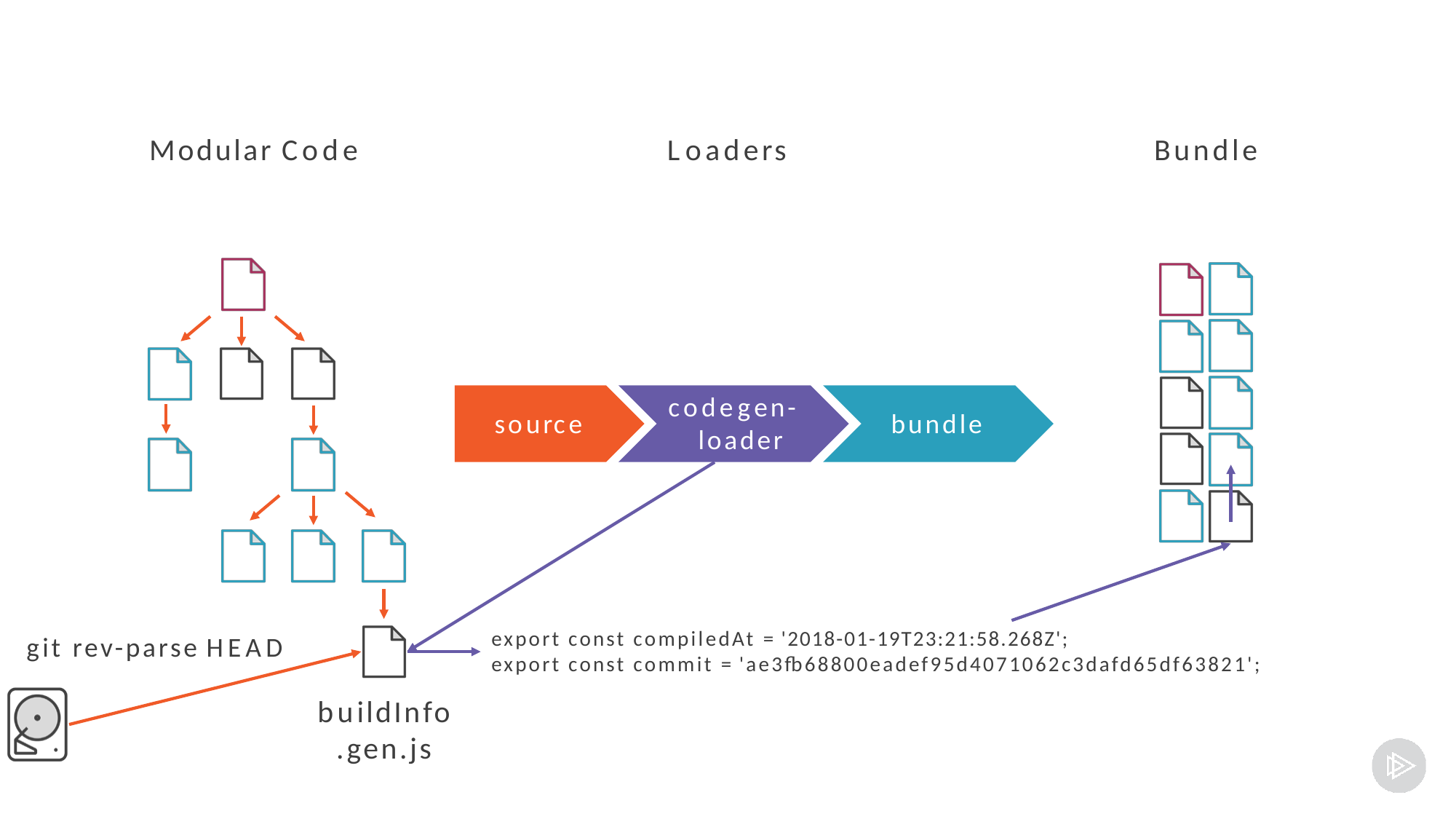

# Modular Code
Bundle
Loaders

codegen-  loader

source
bundle

export const compiledAt = '2018-01-19T23:21:58.268Z';
export const commit = 'ae3fb68800eadef95d4071062c3dafd65df63821';

git rev-parse HEAD

buildInfo
.gen.js